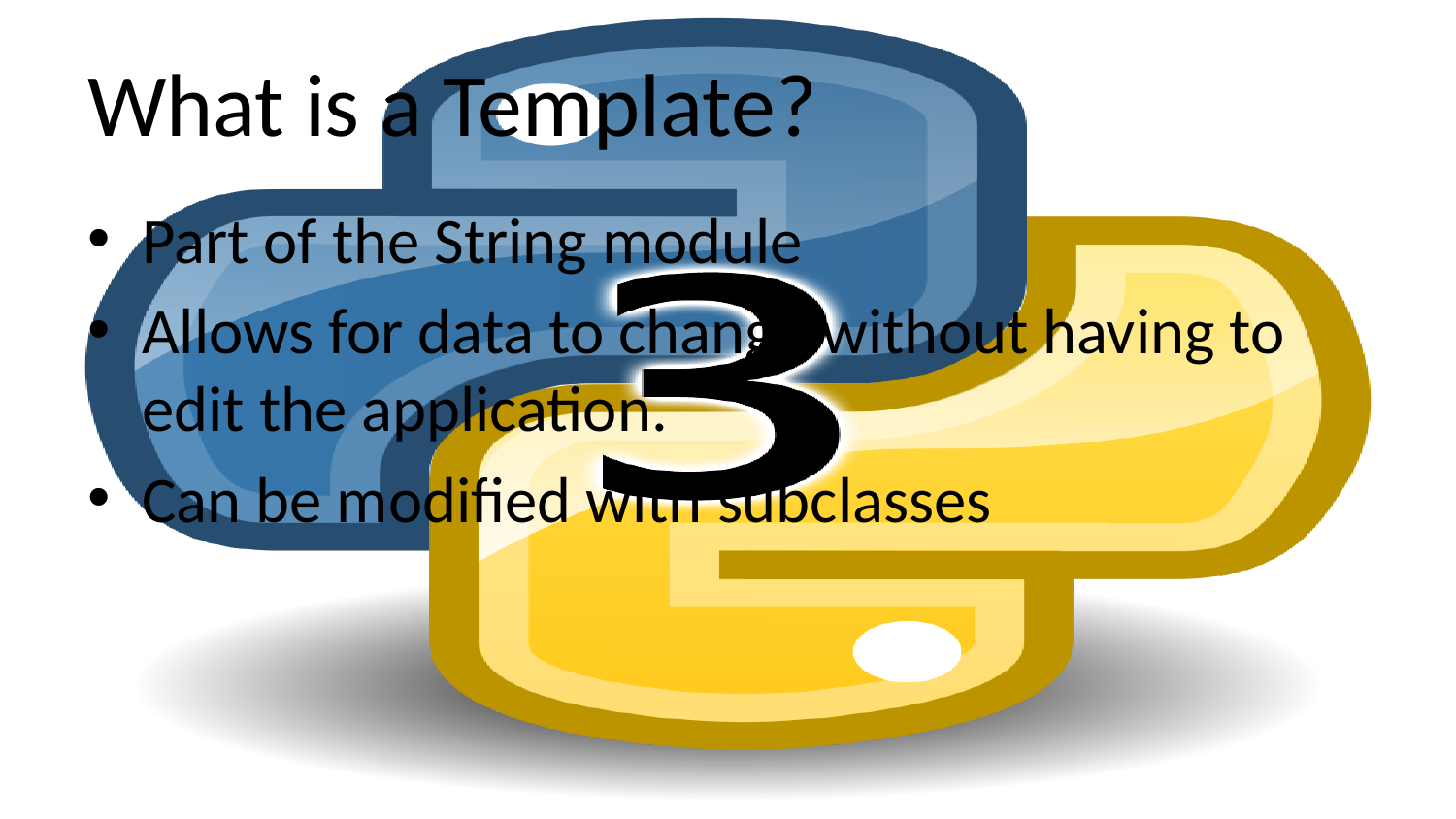

# What is a Template?
Part of the String module
Allows for data to change without having to edit the application.
Can be modified with subclasses